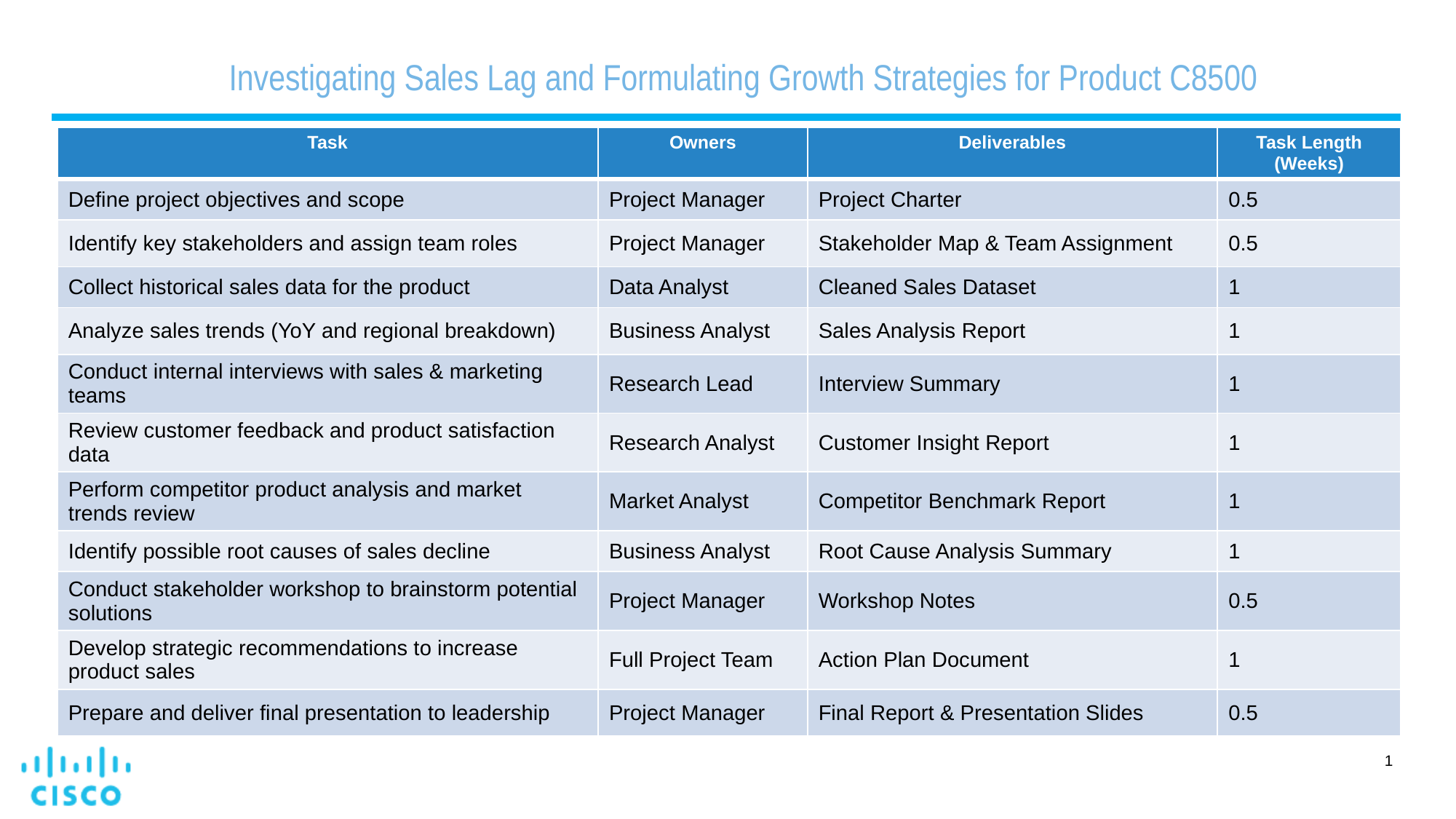

# Investigating Sales Lag and Formulating Growth Strategies for Product C8500
| Task | Owners | Deliverables | Task Length (Weeks) |
| --- | --- | --- | --- |
| Define project objectives and scope | Project Manager | Project Charter | 0.5 |
| Identify key stakeholders and assign team roles | Project Manager | Stakeholder Map & Team Assignment | 0.5 |
| Collect historical sales data for the product | Data Analyst | Cleaned Sales Dataset | 1 |
| Analyze sales trends (YoY and regional breakdown) | Business Analyst | Sales Analysis Report | 1 |
| Conduct internal interviews with sales & marketing teams | Research Lead | Interview Summary | 1 |
| Review customer feedback and product satisfaction data | Research Analyst | Customer Insight Report | 1 |
| Perform competitor product analysis and market trends review | Market Analyst | Competitor Benchmark Report | 1 |
| Identify possible root causes of sales decline | Business Analyst | Root Cause Analysis Summary | 1 |
| Conduct stakeholder workshop to brainstorm potential solutions | Project Manager | Workshop Notes | 0.5 |
| Develop strategic recommendations to increase product sales | Full Project Team | Action Plan Document | 1 |
| Prepare and deliver final presentation to leadership | Project Manager | Final Report & Presentation Slides | 0.5 |